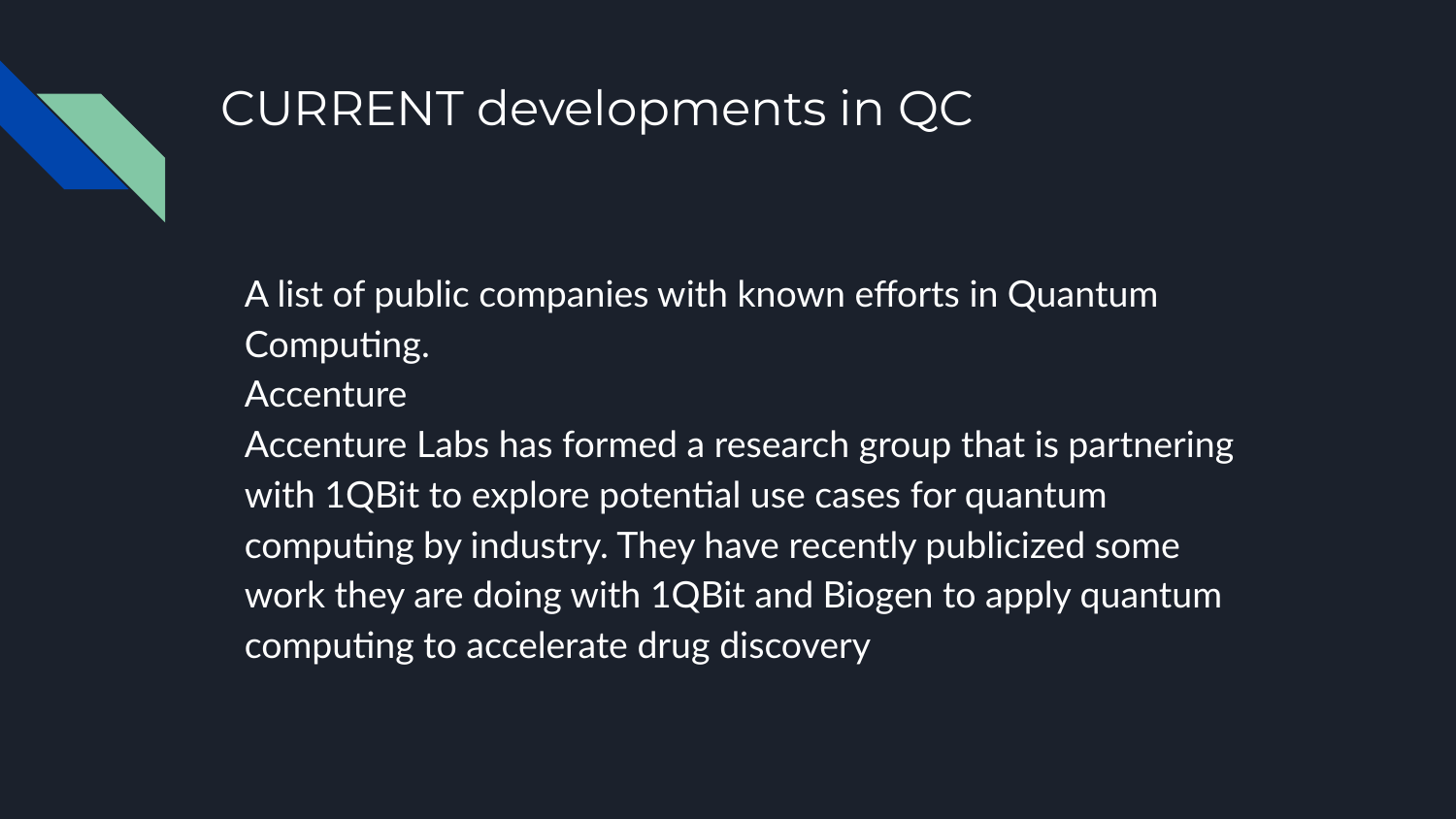

# CURRENT developments in QC
A list of public companies with known efforts in Quantum
Computing.
Accenture
Accenture Labs has formed a research group that is partnering
with 1QBit to explore potential use cases for quantum
computing by industry. They have recently publicized some
work they are doing with 1QBit and Biogen to apply quantum
computing to accelerate drug discovery